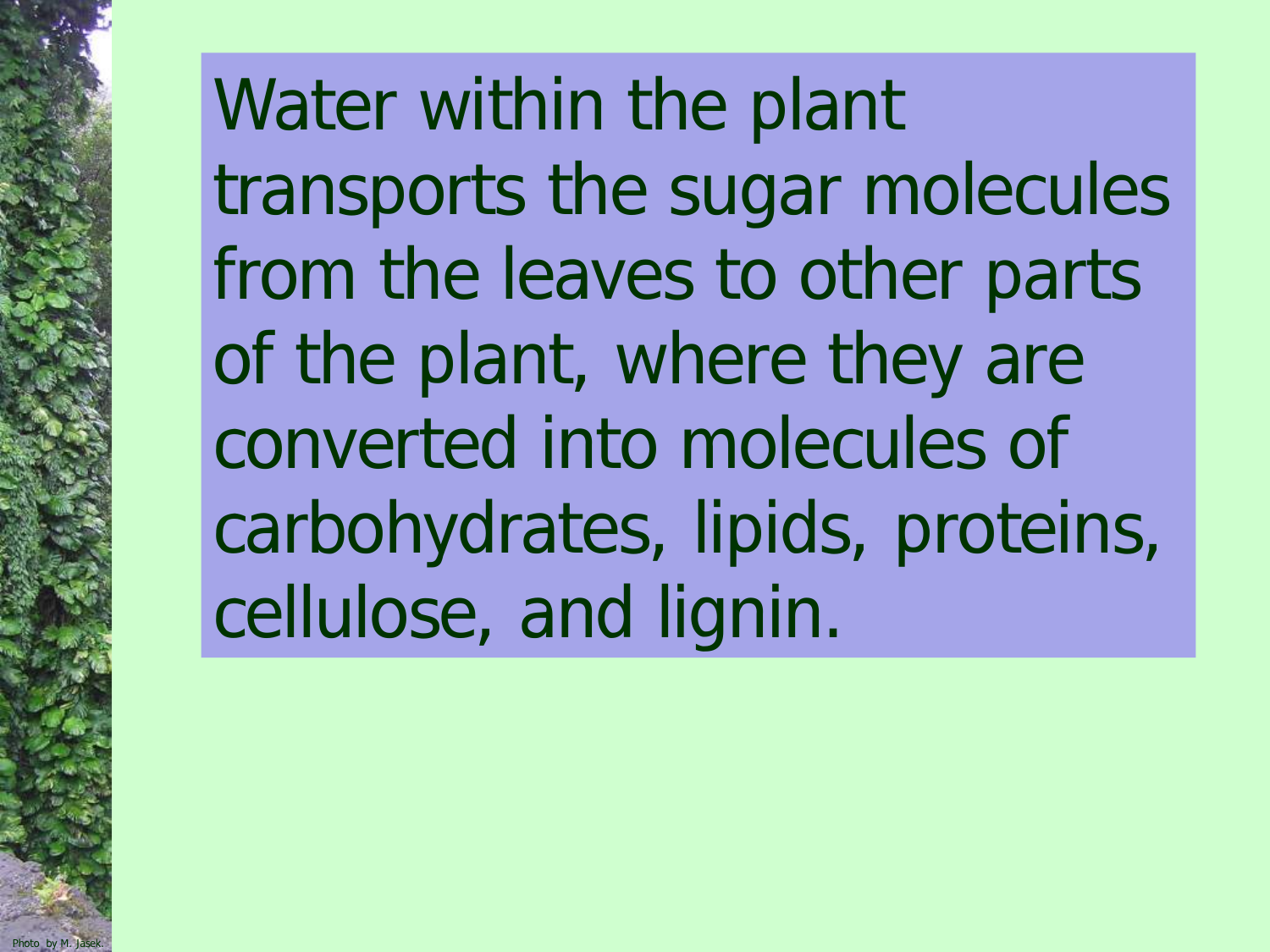

Water within the plant transports the sugar molecules from the leaves to other parts of the plant, where they are converted into molecules of carbohydrates, lipids, proteins, cellulose, and lignin.